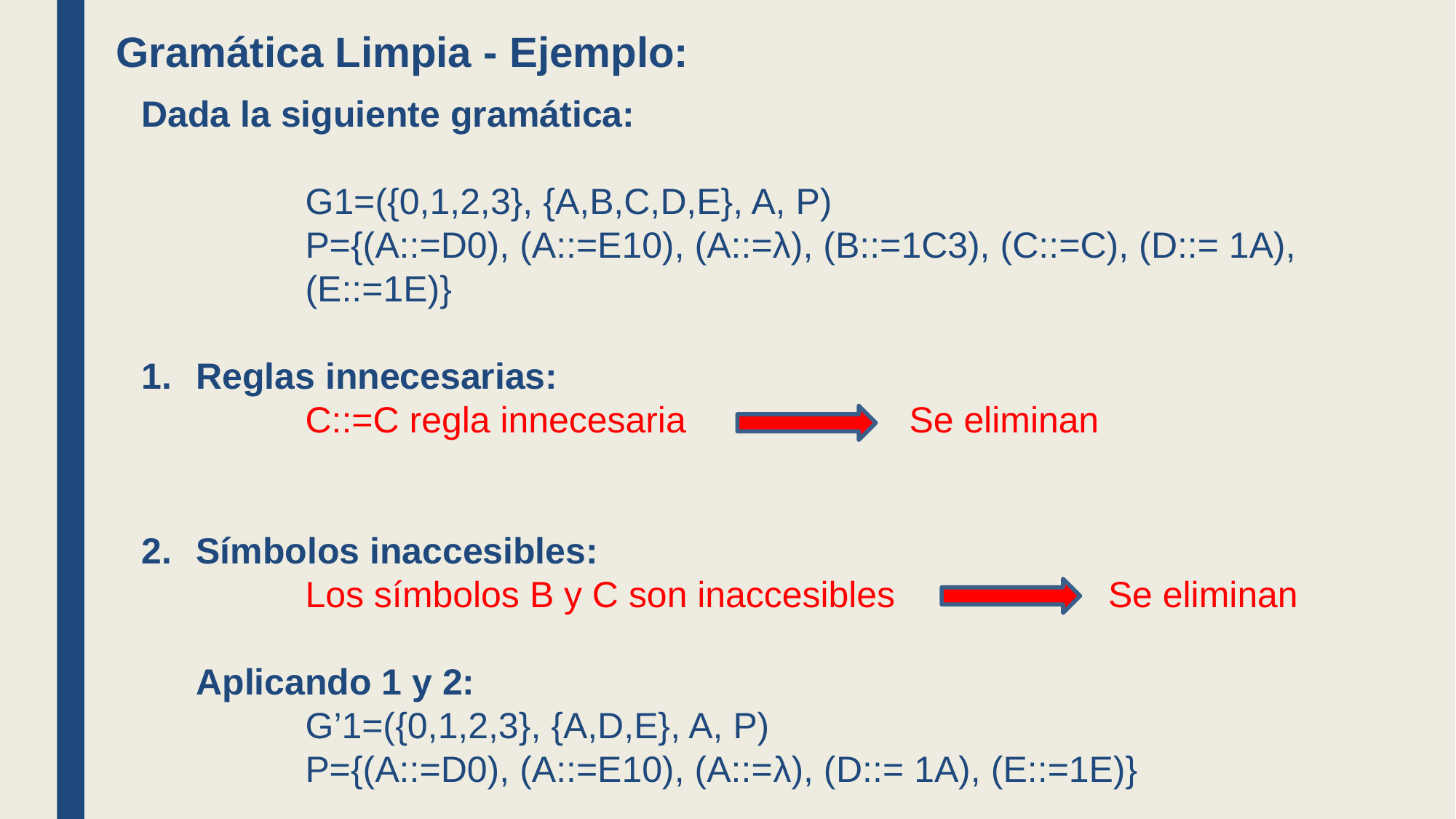

Gramática Limpia - Ejemplo:
Dada la siguiente gramática:

G1=({0,1,2,3}, {A,B,C,D,E}, A, P)
P={(A::=D0), (A::=E10), (A::=λ), (B::=1C3), (C::=C), (D::= 1A), (E::=1E)}

Reglas innecesarias:
C::=C regla innecesaria                      Se eliminan

Símbolos inaccesibles:
Los símbolos B y C son inaccesibles                     Se eliminan

Aplicando 1 y 2:
G’1=({0,1,2,3}, {A,D,E}, A, P)
P={(A::=D0), (A::=E10), (A::=λ), (D::= 1A), (E::=1E)}